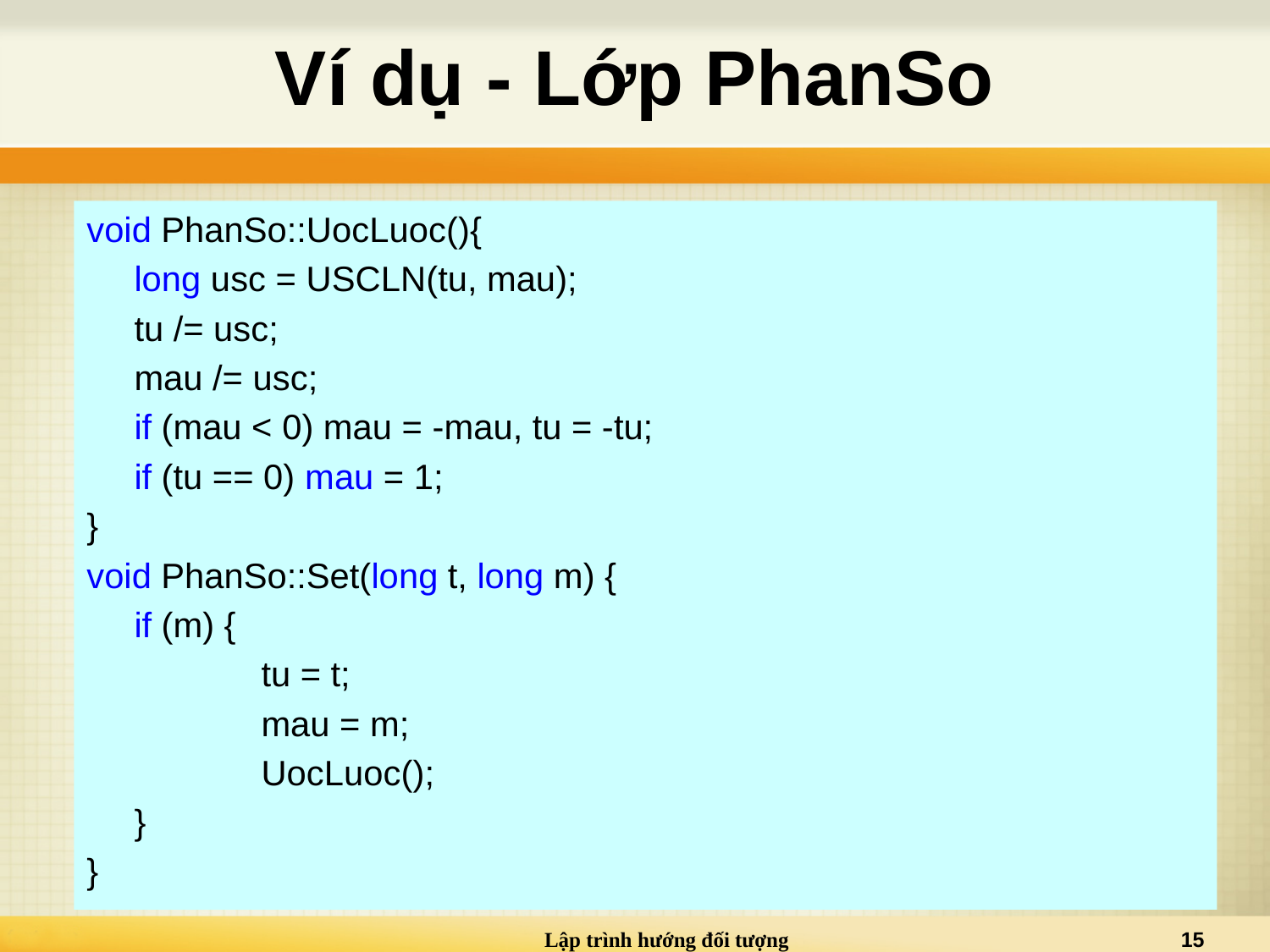

# Ví dụ - Lớp PhanSo
void PhanSo::UocLuoc(){
	long usc = USCLN(tu, mau);
	tu /= usc;
	mau /= usc;
	if (mau < 0) mau = -mau, tu = -tu;
	if (tu == 0) mau = 1;
}
void PhanSo::Set(long t, long m) {
	if (m) {
		tu = t;
		mau = m;
		UocLuoc();
	}
}
Lập trình hướng đối tượng
15